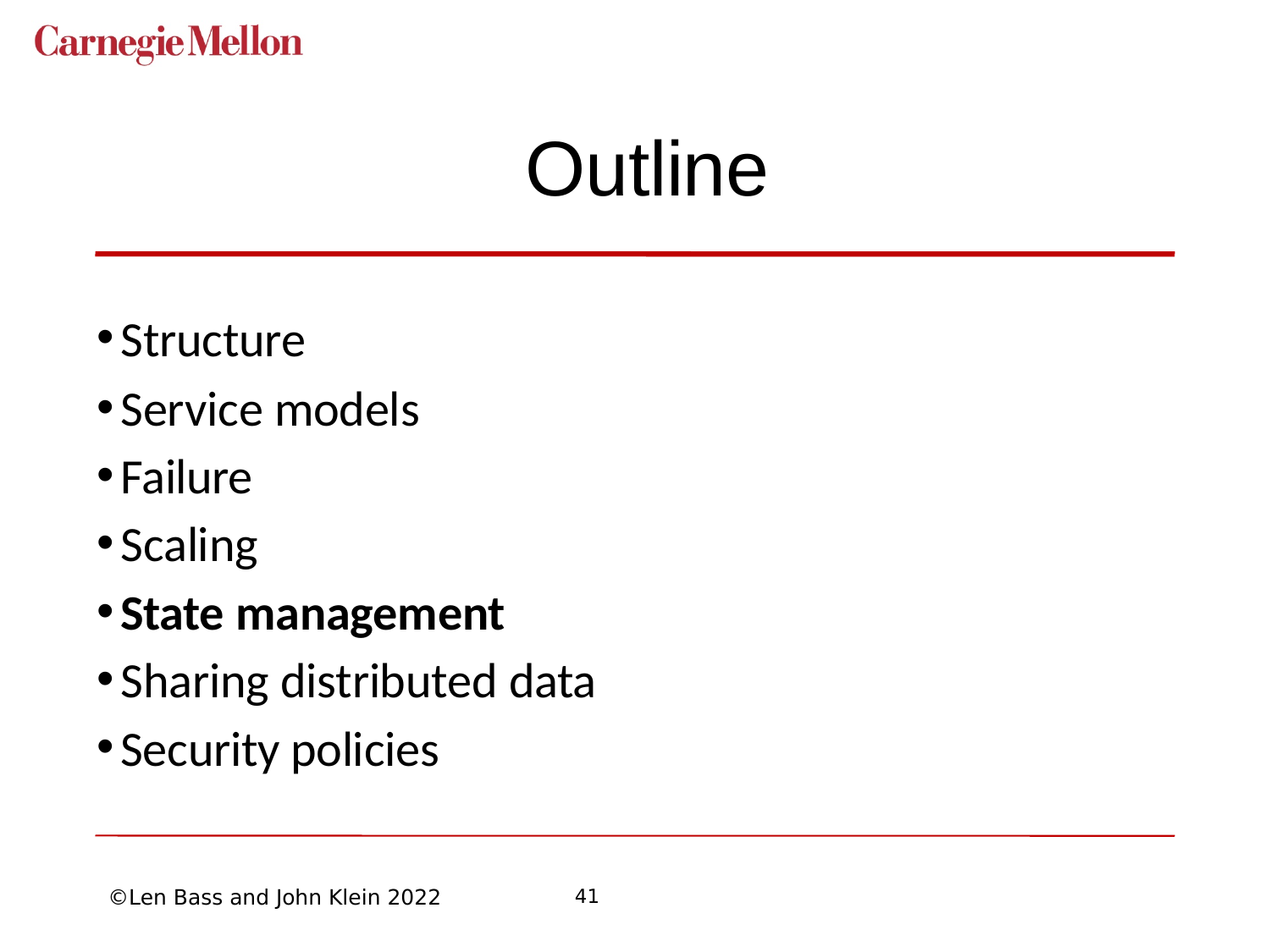

# Outline
Structure
Service models
Failure
Scaling
State management
Sharing distributed data
Security policies
41